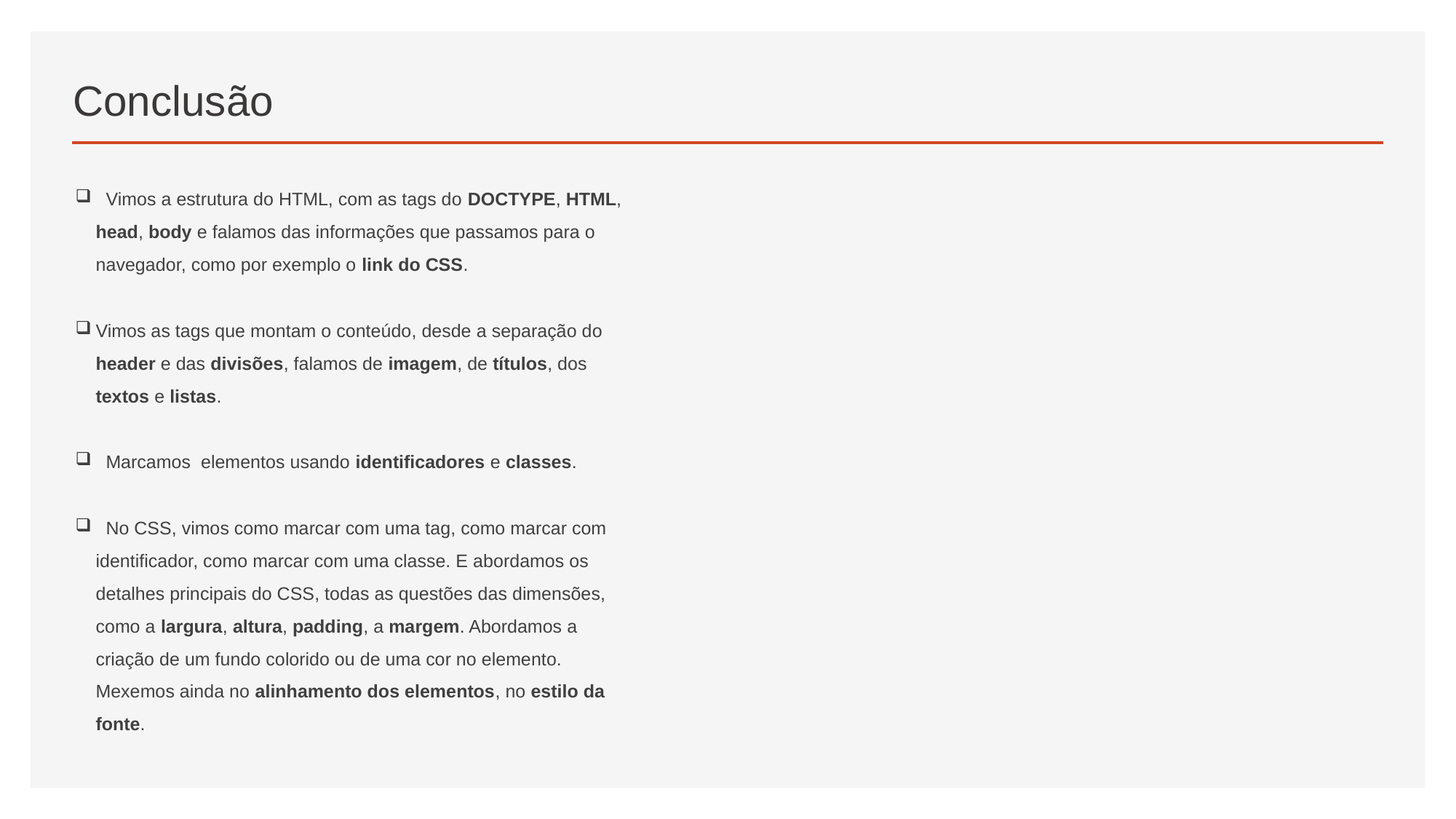

# Conclusão
  Vimos a estrutura do HTML, com as tags do DOCTYPE, HTML, head, body e falamos das informações que passamos para o navegador, como por exemplo o link do CSS.
Vimos as tags que montam o conteúdo, desde a separação do header e das divisões, falamos de imagem, de títulos, dos textos e listas.
  Marcamos  elementos usando identificadores e classes.
  No CSS, vimos como marcar com uma tag, como marcar com identificador, como marcar com uma classe. E abordamos os detalhes principais do CSS, todas as questões das dimensões, como a largura, altura, padding, a margem. Abordamos a criação de um fundo colorido ou de uma cor no elemento. Mexemos ainda no alinhamento dos elementos, no estilo da fonte.